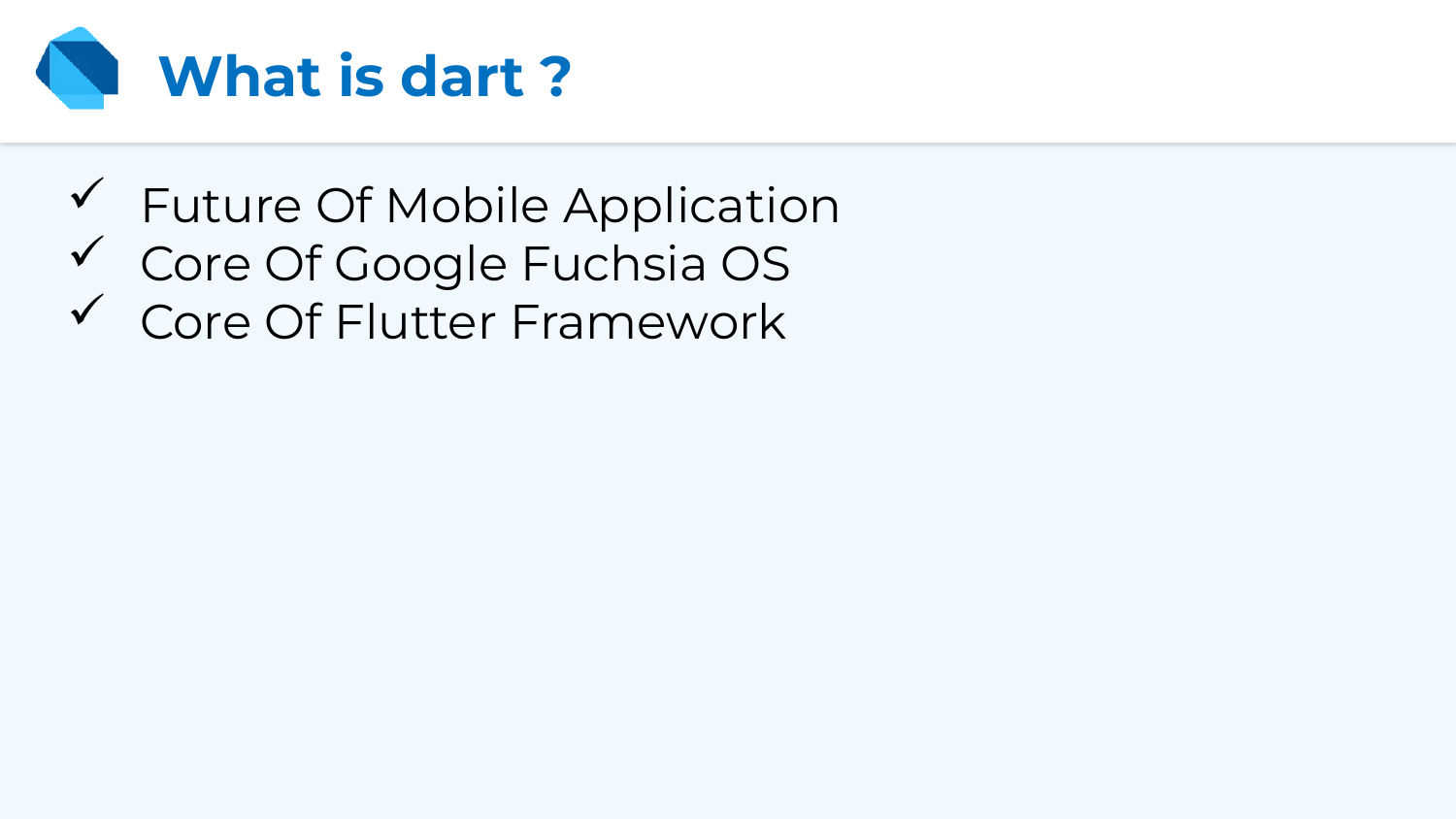

What is dart ?
Future Of Mobile Application
Core Of Google Fuchsia OS
Core Of Flutter Framework